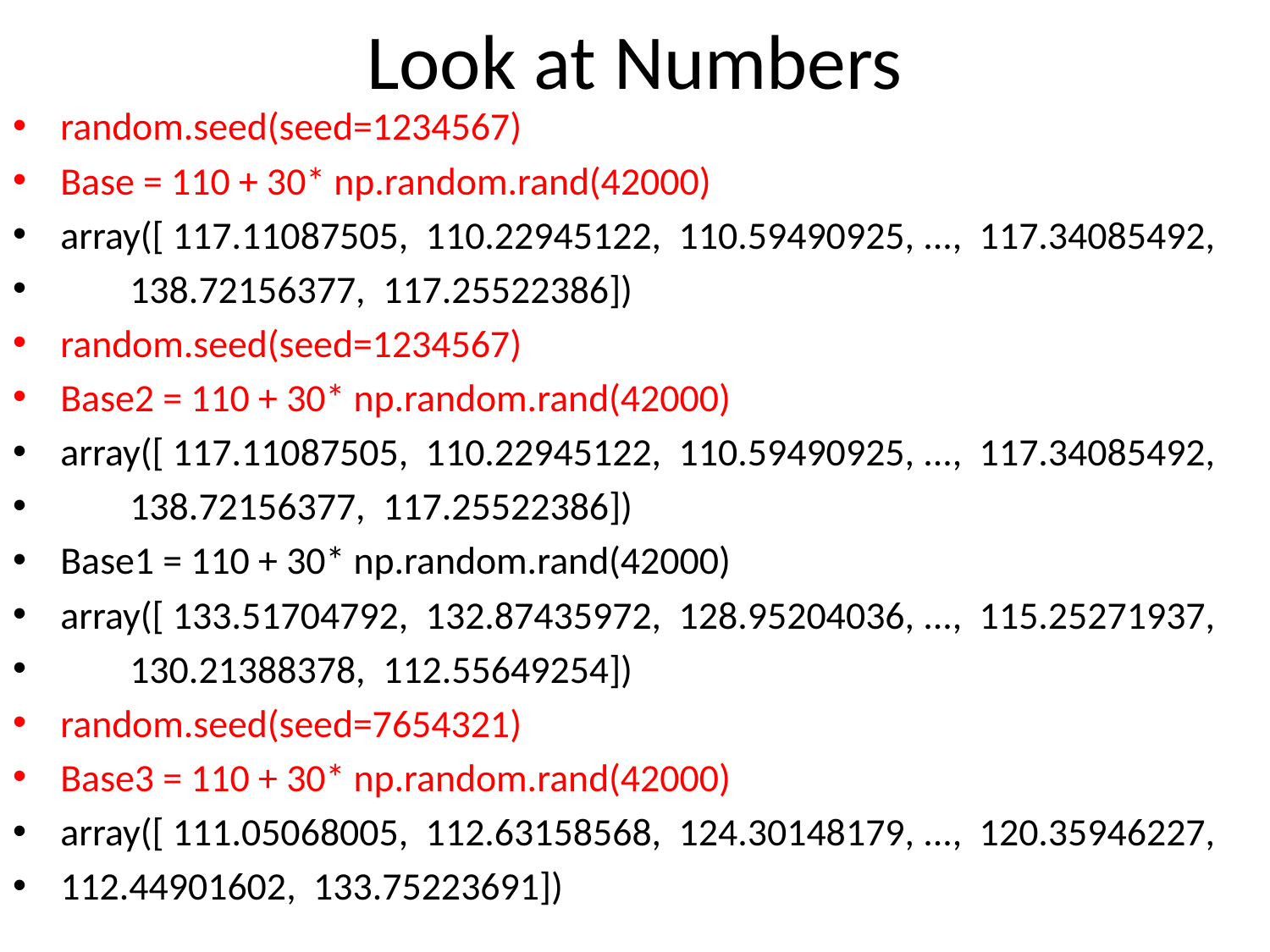

# Look at Numbers
random.seed(seed=1234567)
Base = 110 + 30* np.random.rand(42000)
array([ 117.11087505,  110.22945122,  110.59490925, ...,  117.34085492,
        138.72156377,  117.25522386])
random.seed(seed=1234567)
Base2 = 110 + 30* np.random.rand(42000)
array([ 117.11087505,  110.22945122,  110.59490925, ...,  117.34085492,
        138.72156377,  117.25522386])
Base1 = 110 + 30* np.random.rand(42000)
array([ 133.51704792,  132.87435972,  128.95204036, ...,  115.25271937,
        130.21388378,  112.55649254])
random.seed(seed=7654321)
Base3 = 110 + 30* np.random.rand(42000)
array([ 111.05068005,  112.63158568,  124.30148179, ...,  120.35946227,
112.44901602,  133.75223691])